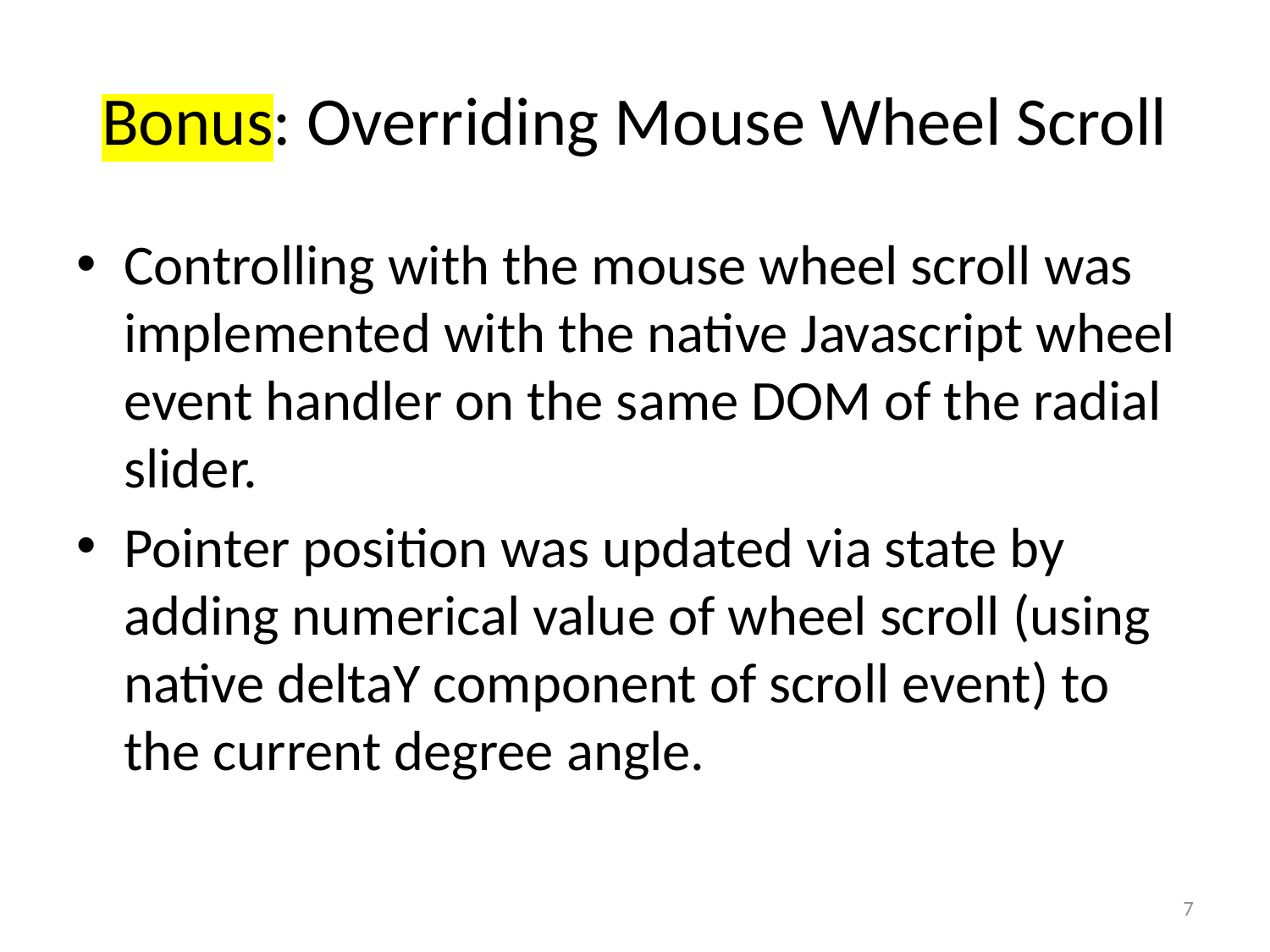

# Bonus: Overriding Mouse Wheel Scroll
Controlling with the mouse wheel scroll was implemented with the native Javascript wheel event handler on the same DOM of the radial slider.
Pointer position was updated via state by adding numerical value of wheel scroll (using native deltaY component of scroll event) to the current degree angle.
7